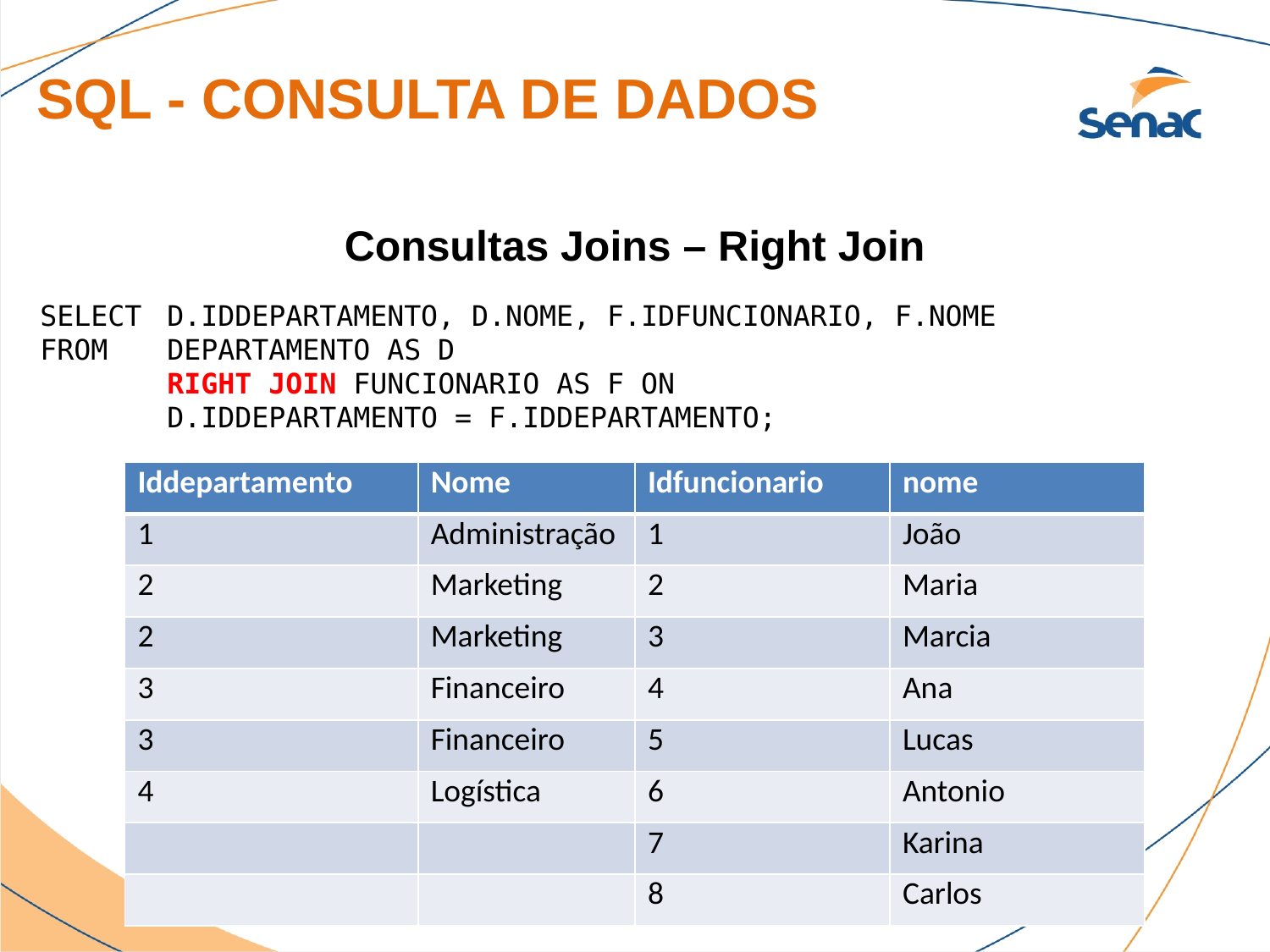

SQL - CONSULTA DE DADOS
Consultas Joins – Right Join

SELECT	D.IDDEPARTAMENTO, D.NOME, F.IDFUNCIONARIO, F.NOME
FROM	DEPARTAMENTO AS D
	RIGHT JOIN FUNCIONARIO AS F ON
	D.IDDEPARTAMENTO = F.IDDEPARTAMENTO;
| Iddepartamento | Nome | Idfuncionario | nome |
| --- | --- | --- | --- |
| 1 | Administração | 1 | João |
| 2 | Marketing | 2 | Maria |
| 2 | Marketing | 3 | Marcia |
| 3 | Financeiro | 4 | Ana |
| 3 | Financeiro | 5 | Lucas |
| 4 | Logística | 6 | Antonio |
|  |  | 7 | Karina |
|  |  | 8 | Carlos |